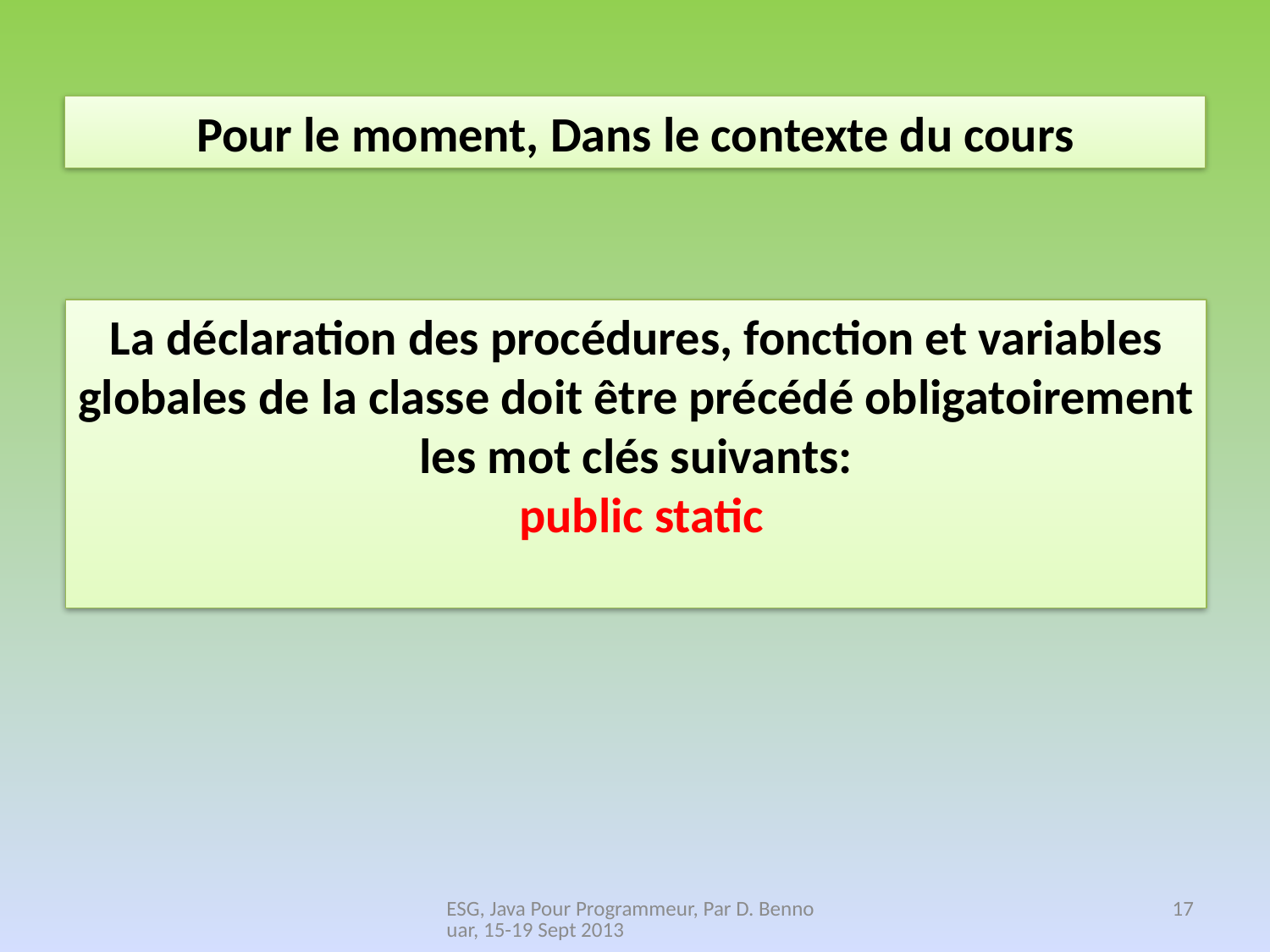

Pour le moment, Dans le contexte du cours
La déclaration des procédures, fonction et variables globales de la classe doit être précédé obligatoirement les mot clés suivants:
 public static

ESG, Java Pour Programmeur, Par D. Bennouar, 15-19 Sept 2013
17